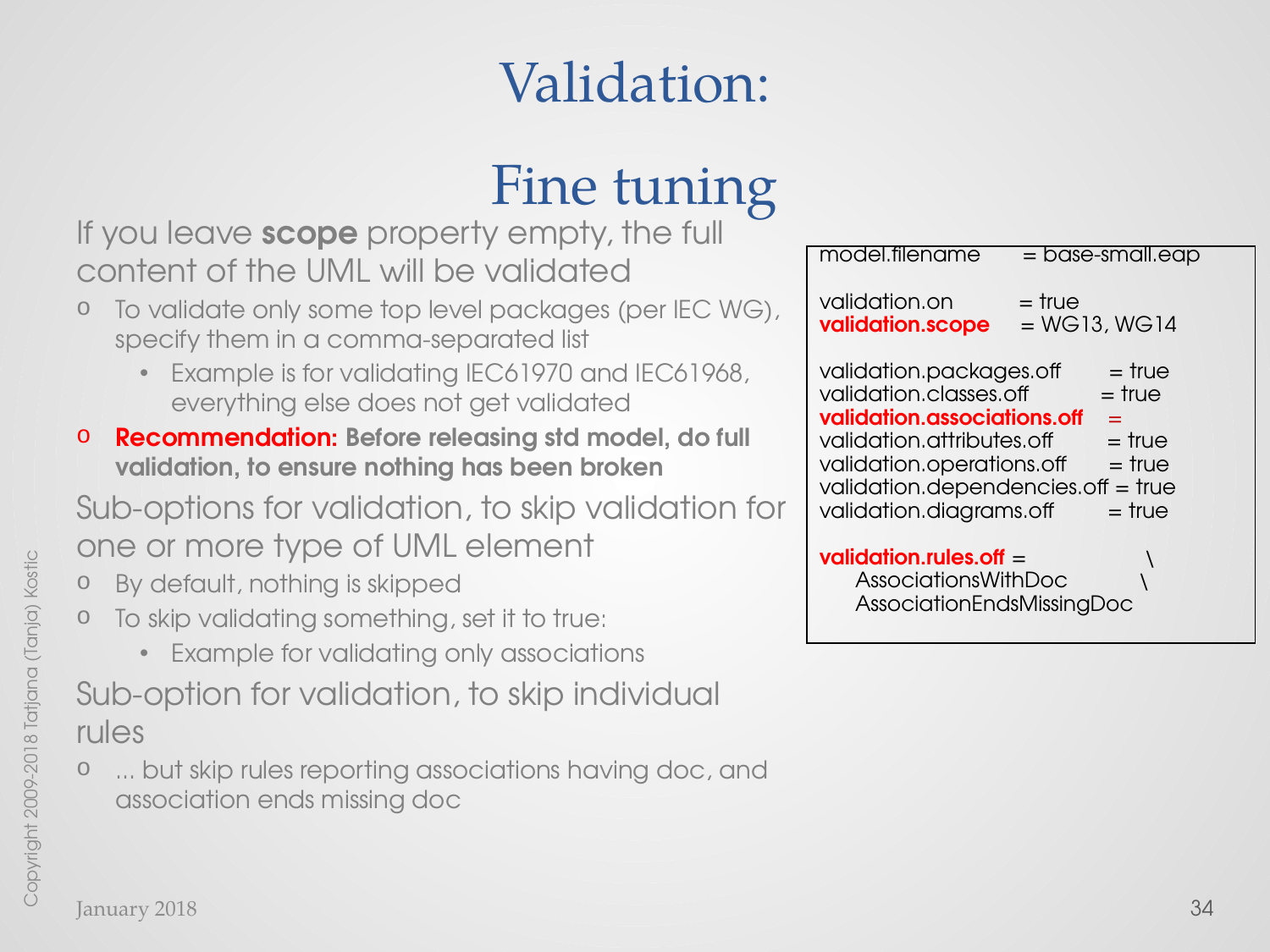

# Validation: Fine tuning
If you leave scope property empty, the full content of the UML will be validated
To validate only some top level packages (per IEC WG), specify them in a comma-separated list
Example is for validating IEC61970 and IEC61968, everything else does not get validated
Recommendation: Before releasing std model, do full validation, to ensure nothing has been broken
Sub-options for validation, to skip validation for one or more type of UML element
By default, nothing is skipped
To skip validating something, set it to true:
Example for validating only associations
Sub-option for validation, to skip individual rules
... but skip rules reporting associations having doc, and association ends missing doc
model.filename       = base-small.eap

validation.on           = true
validation.scope     = WG13, WG14

validation.packages.off        = true
validation.classes.off            = true
validation.associations.off    =
validation.attributes.off         = true
validation.operations.off       = true
validation.dependencies.off = true
validation.diagrams.off         = true

validation.rules.off =                    \
      AssociationsWithDoc            \
      AssociationEndsMissingDoc

Copyright 2009-2018 Tatjana (Tanja) Kostic
January 2018
34